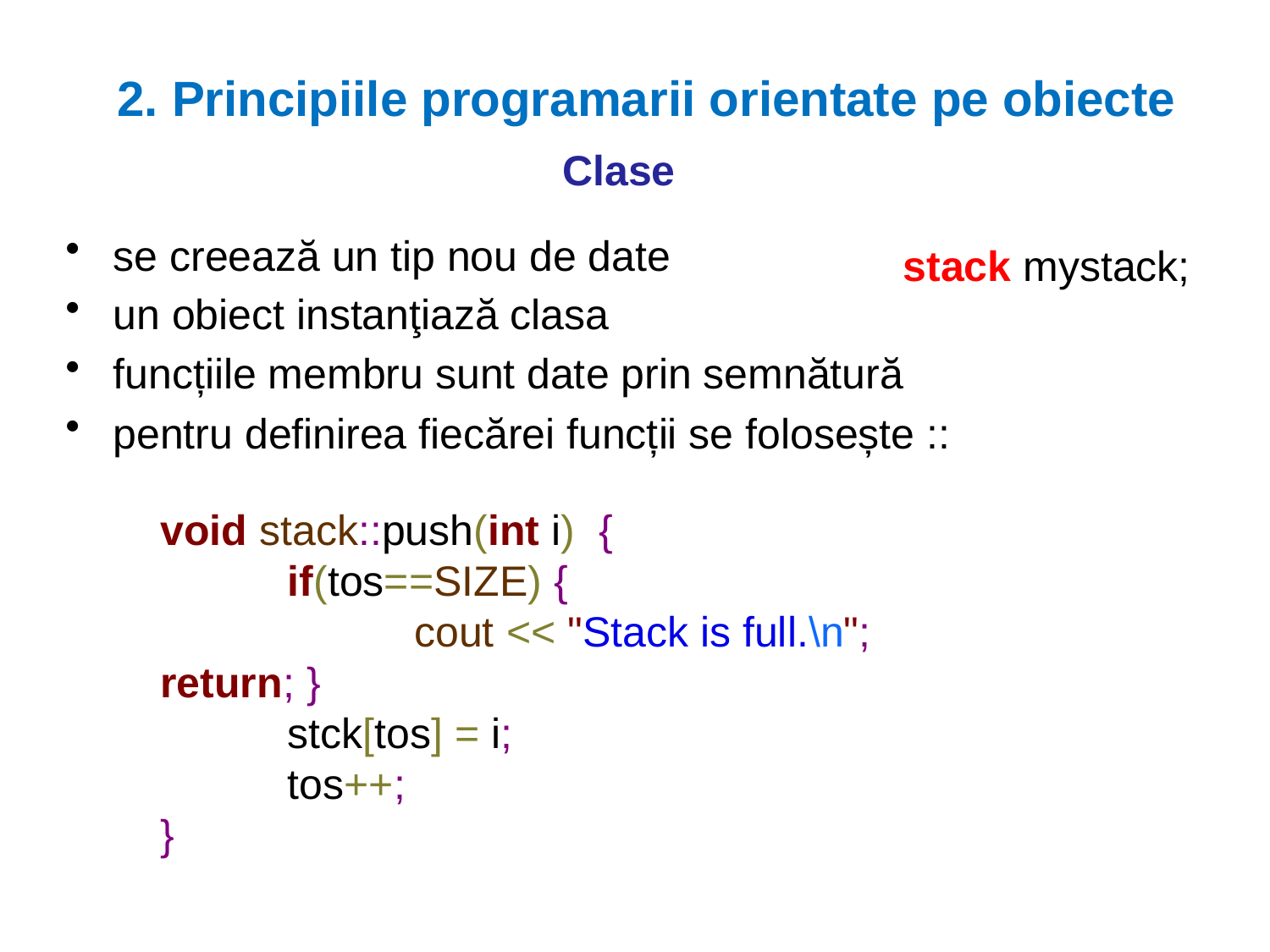

2. Principiile programarii orientate pe obiecte
# Clase
se creează un tip nou de date
un obiect instanţiază clasa
funcțiile membru sunt date prin semnătură
pentru definirea fiecărei funcții se folosește ::
stack mystack;
void stack::push(int i)  {
	if(tos==SIZE) {
		cout << "Stack is full.\n"; 		return; }
	stck[tos] = i;
	tos++;
}